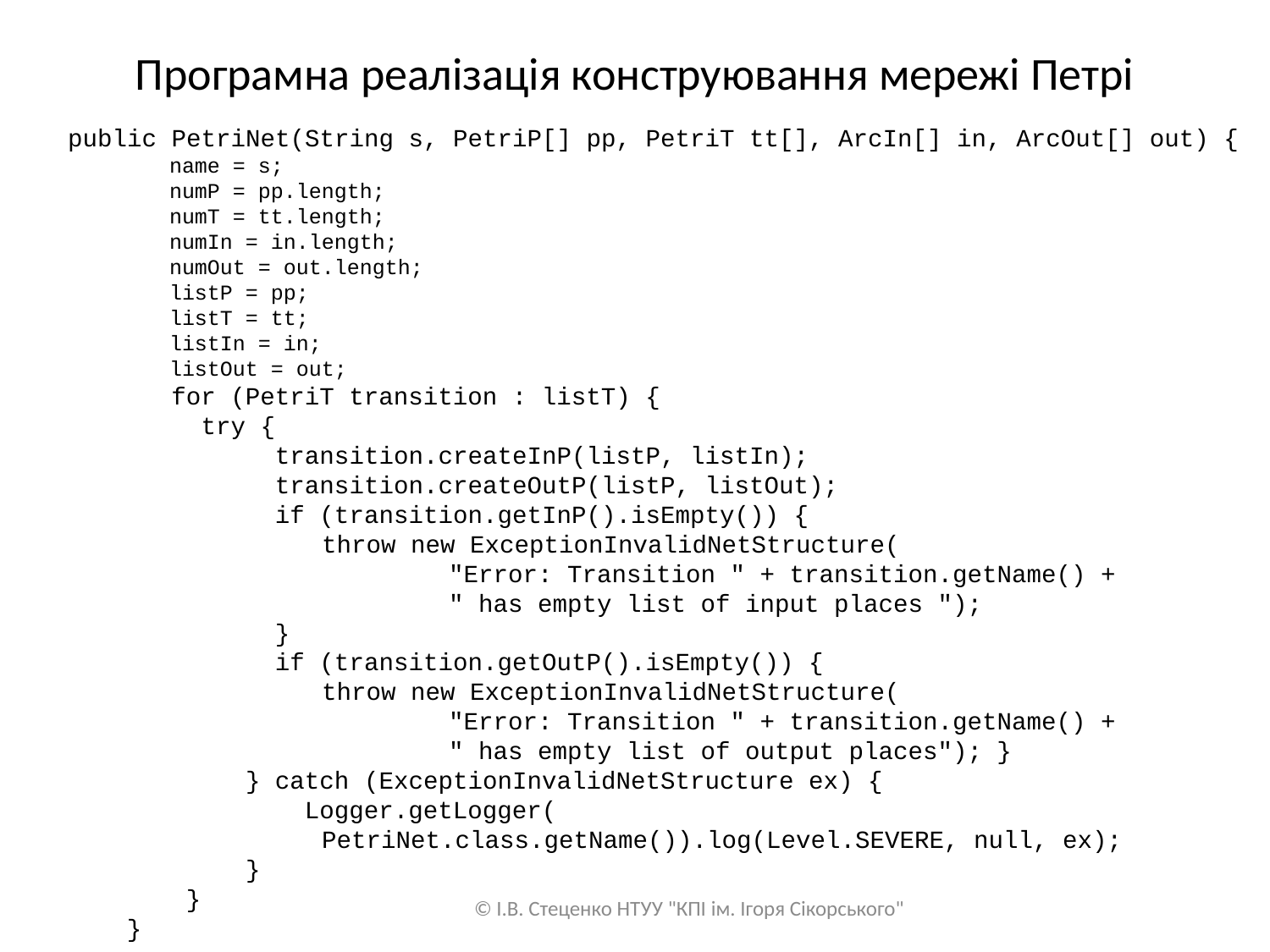

# Програмна реалізація конструювання мережі Петрі
public PetriNet(String s, PetriP[] pp, PetriT tt[], ArcIn[] in, ArcOut[] out) {
        name = s;
        numP = pp.length;
        numT = tt.length;
        numIn = in.length;
        numOut = out.length;
        listP = pp;
        listT = tt;
        listIn = in;
        listOut = out;
       for (PetriT transition : listT) {
         try {
              transition.createInP(listP, listIn);
              transition.createOutP(listP, listOut);
              if (transition.getInP().isEmpty()) {
		throw new ExceptionInvalidNetStructure(
        			"Error: Transition " + transition.getName() +
			" has empty list of input places ");
              }
              if (transition.getOutP().isEmpty()) {
		throw new ExceptionInvalidNetStructure(
        			"Error: Transition " + transition.getName() +
			" has empty list of output places"); }
            } catch (ExceptionInvalidNetStructure ex) {
                Logger.getLogger(
		PetriNet.class.getName()).log(Level.SEVERE, null, ex);
            }
        }
    }
© І.В. Стеценко НТУУ "КПІ ім. Ігоря Сікорського"